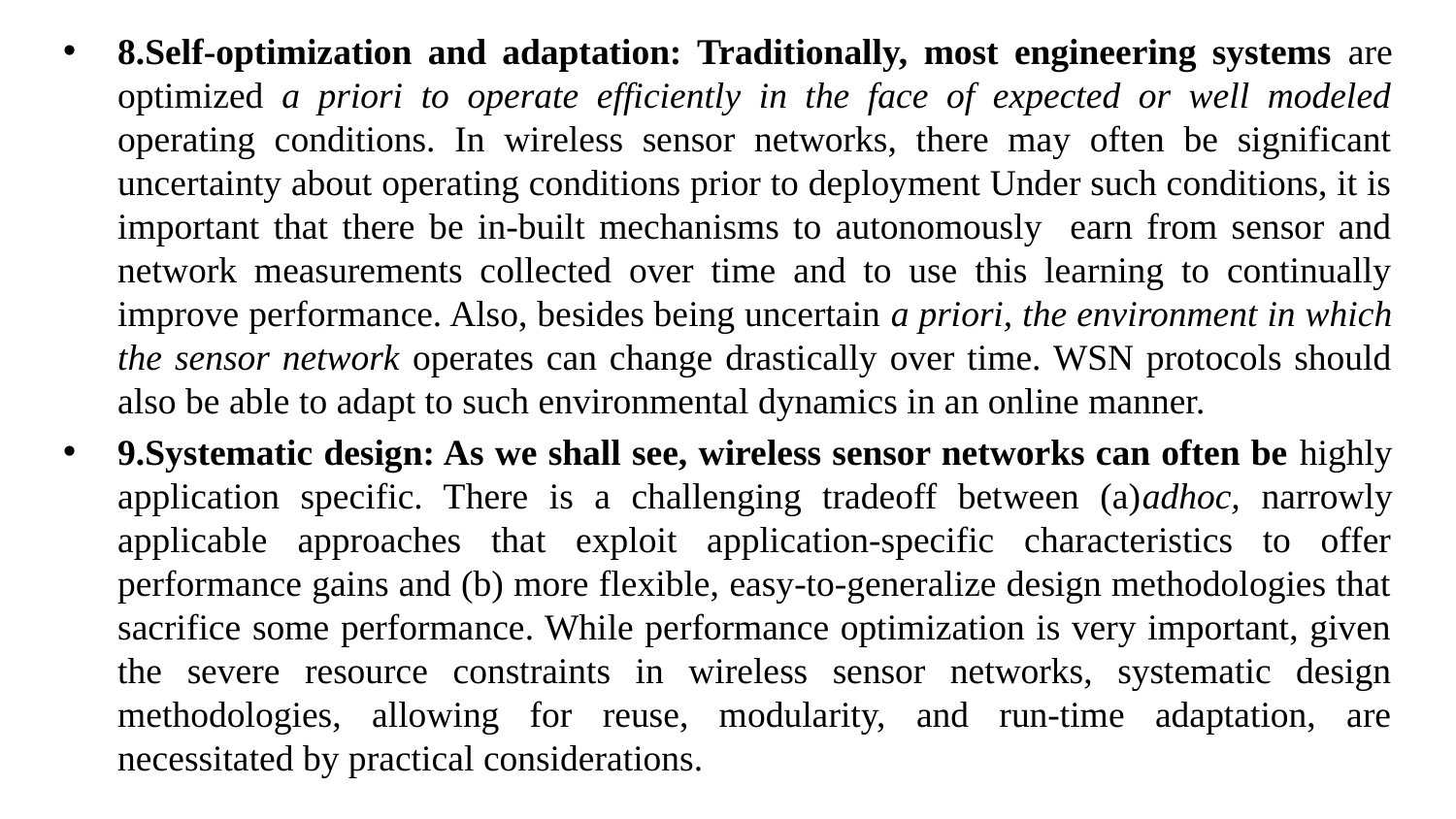

8.Self-optimization and adaptation: Traditionally, most engineering systems are optimized a priori to operate efficiently in the face of expected or well modeled operating conditions. In wireless sensor networks, there may often be significant uncertainty about operating conditions prior to deployment Under such conditions, it is important that there be in-built mechanisms to autonomously  earn from sensor and network measurements collected over time and to use this learning to continually improve performance. Also, besides being uncertain a priori, the environment in which the sensor network operates can change drastically over time. WSN protocols should also be able to adapt to such environmental dynamics in an online manner.
9.Systematic design: As we shall see, wireless sensor networks can often be highly application specific. There is a challenging tradeoff between (a)adhoc, narrowly applicable approaches that exploit application-specific characteristics to offer performance gains and (b) more flexible, easy-to-generalize design methodologies that sacrifice some performance. While performance optimization is very important, given the severe resource constraints in wireless sensor networks, systematic design methodologies, allowing for reuse, modularity, and run-time adaptation, are necessitated by practical considerations.